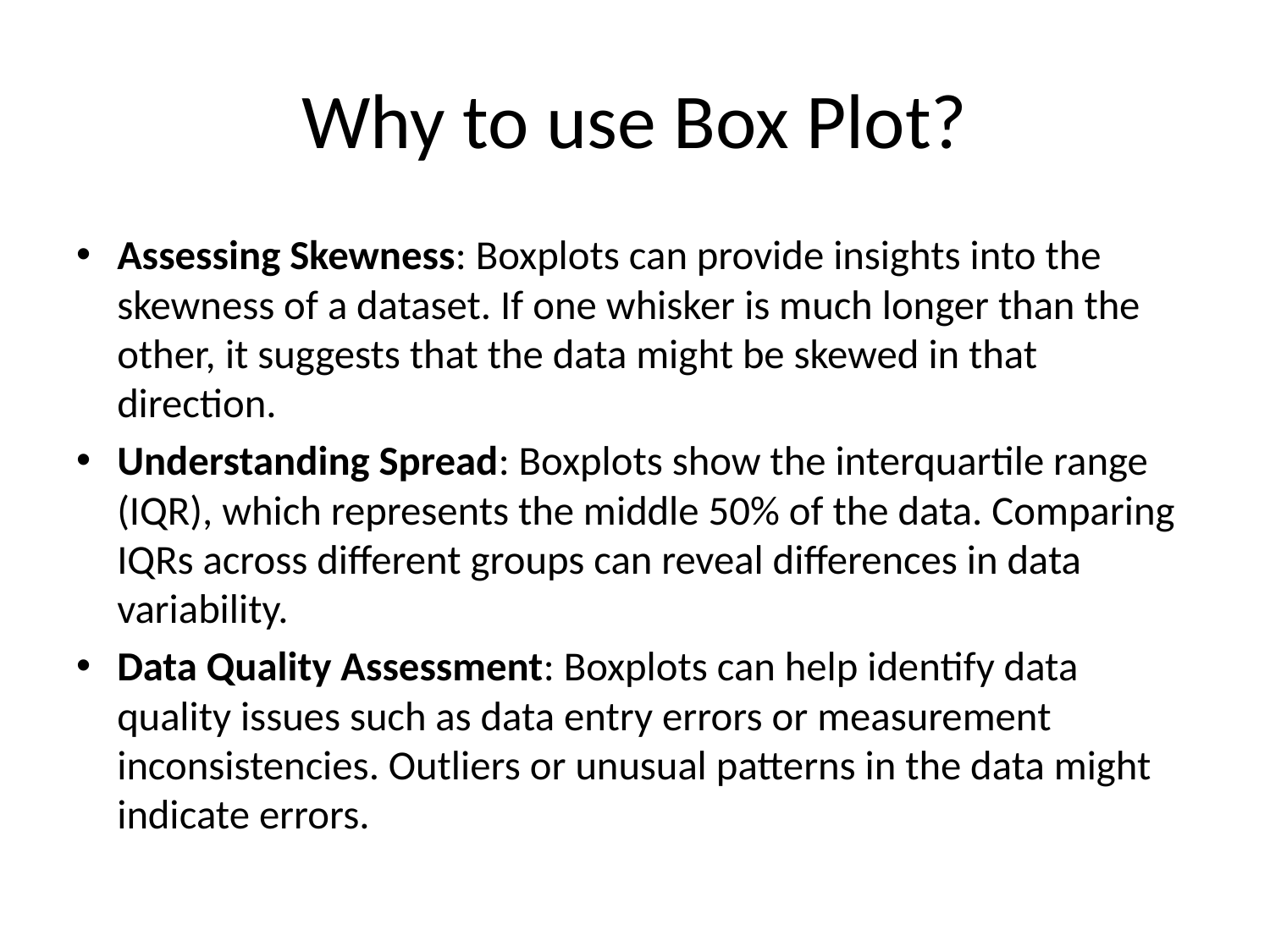

# Why to use Box Plot?
Assessing Skewness: Boxplots can provide insights into the skewness of a dataset. If one whisker is much longer than the other, it suggests that the data might be skewed in that direction.
Understanding Spread: Boxplots show the interquartile range (IQR), which represents the middle 50% of the data. Comparing IQRs across different groups can reveal differences in data variability.
Data Quality Assessment: Boxplots can help identify data quality issues such as data entry errors or measurement inconsistencies. Outliers or unusual patterns in the data might indicate errors.